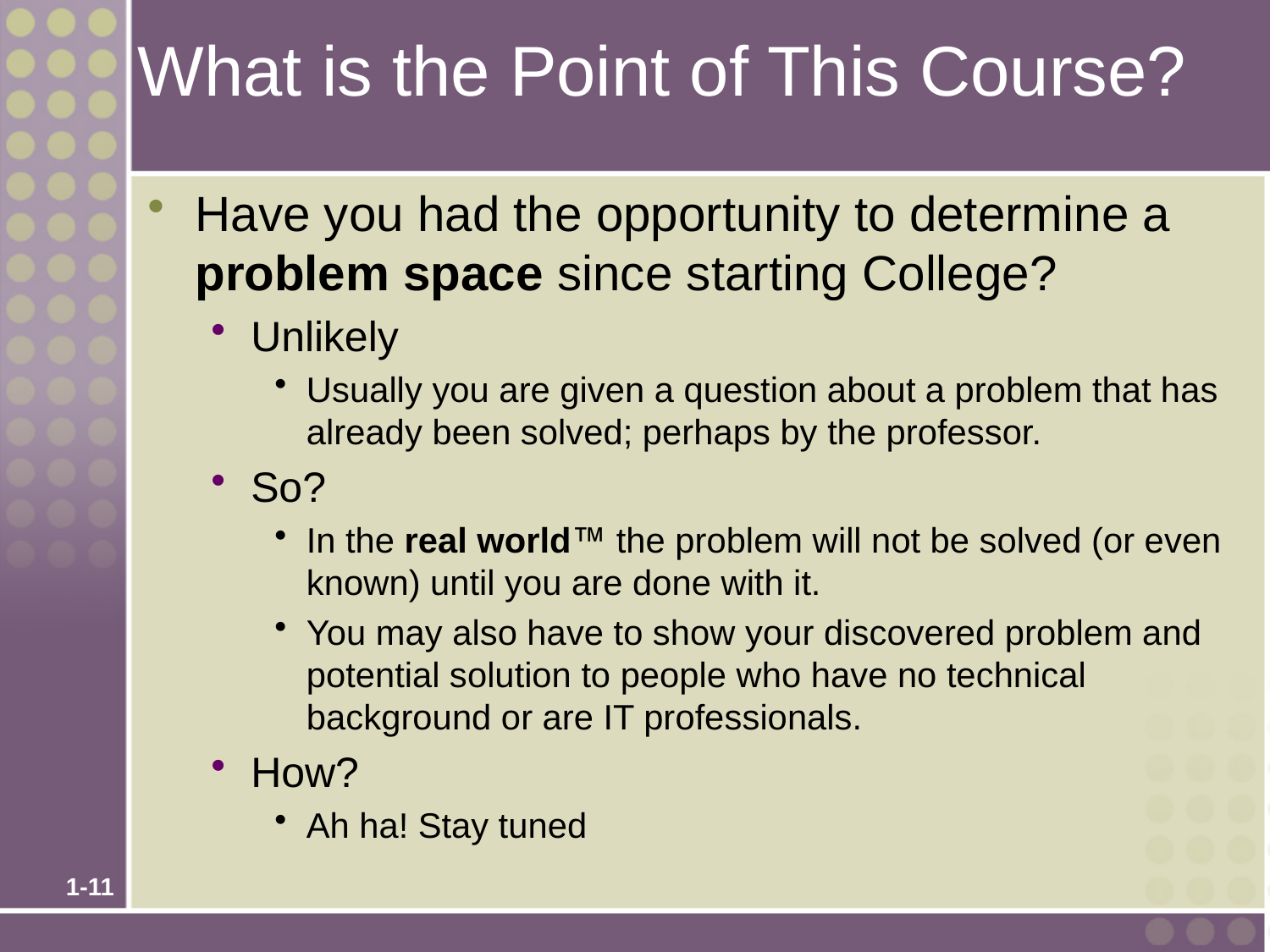

# What is the Point of This Course?
Have you had the opportunity to determine a problem space since starting College?
Unlikely
Usually you are given a question about a problem that has already been solved; perhaps by the professor.
So?
In the real world™ the problem will not be solved (or even known) until you are done with it.
You may also have to show your discovered problem and potential solution to people who have no technical background or are IT professionals.
How?
Ah ha! Stay tuned

1-11